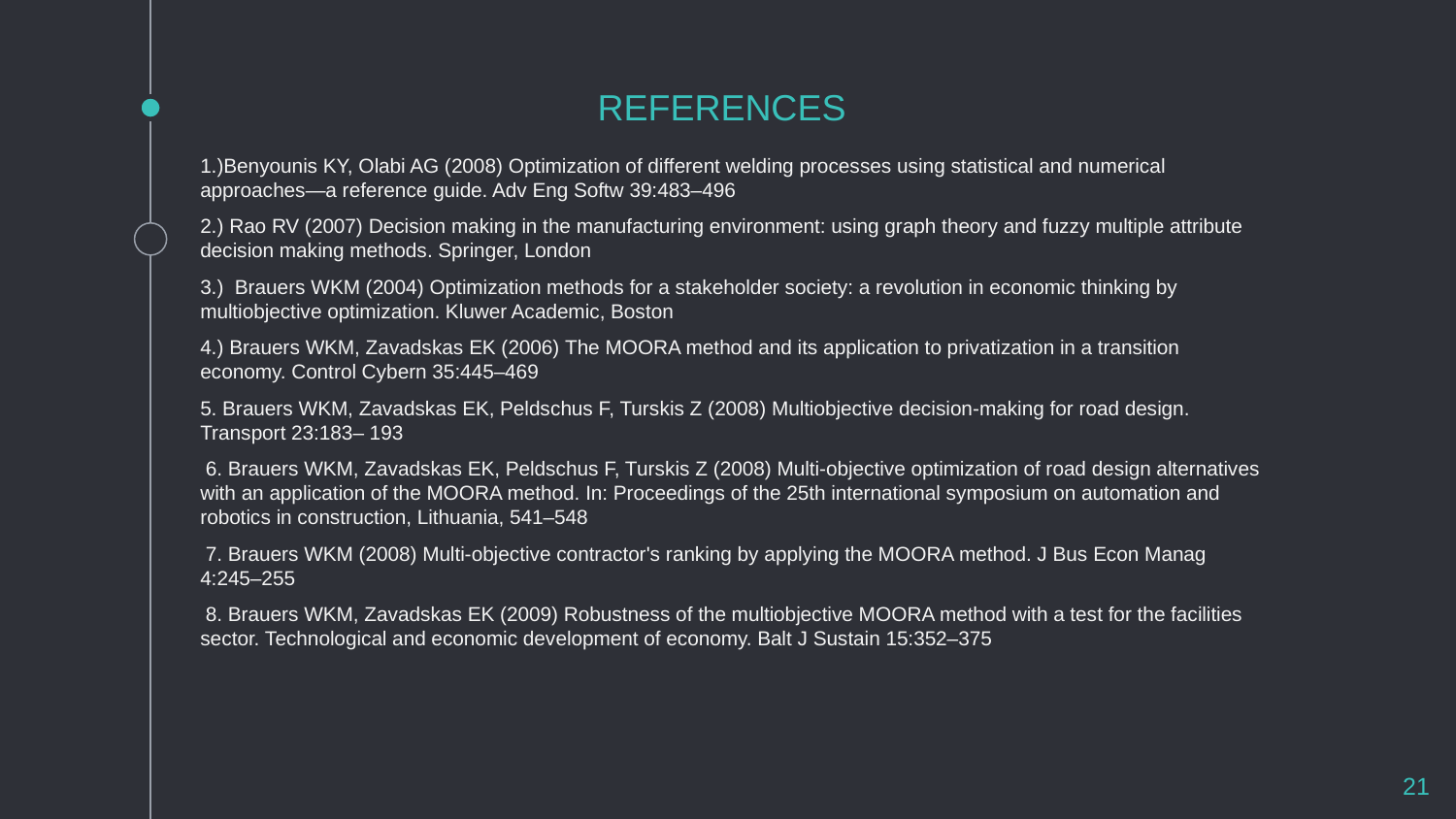

# REFERENCES
1.)Benyounis KY, Olabi AG (2008) Optimization of different welding processes using statistical and numerical approaches—a reference guide. Adv Eng Softw 39:483–496
2.) Rao RV (2007) Decision making in the manufacturing environment: using graph theory and fuzzy multiple attribute decision making methods. Springer, London
3.)  Brauers WKM (2004) Optimization methods for a stakeholder society: a revolution in economic thinking by multiobjective optimization. Kluwer Academic, Boston
4.) Brauers WKM, Zavadskas EK (2006) The MOORA method and its application to privatization in a transition economy. Control Cybern 35:445–469
5. Brauers WKM, Zavadskas EK, Peldschus F, Turskis Z (2008) Multiobjective decision-making for road design. Transport 23:183– 193
 6. Brauers WKM, Zavadskas EK, Peldschus F, Turskis Z (2008) Multi-objective optimization of road design alternatives with an application of the MOORA method. In: Proceedings of the 25th international symposium on automation and robotics in construction, Lithuania, 541–548
 7. Brauers WKM (2008) Multi-objective contractor's ranking by applying the MOORA method. J Bus Econ Manag 4:245–255
 8. Brauers WKM, Zavadskas EK (2009) Robustness of the multiobjective MOORA method with a test for the facilities sector. Technological and economic development of economy. Balt J Sustain 15:352–375
21